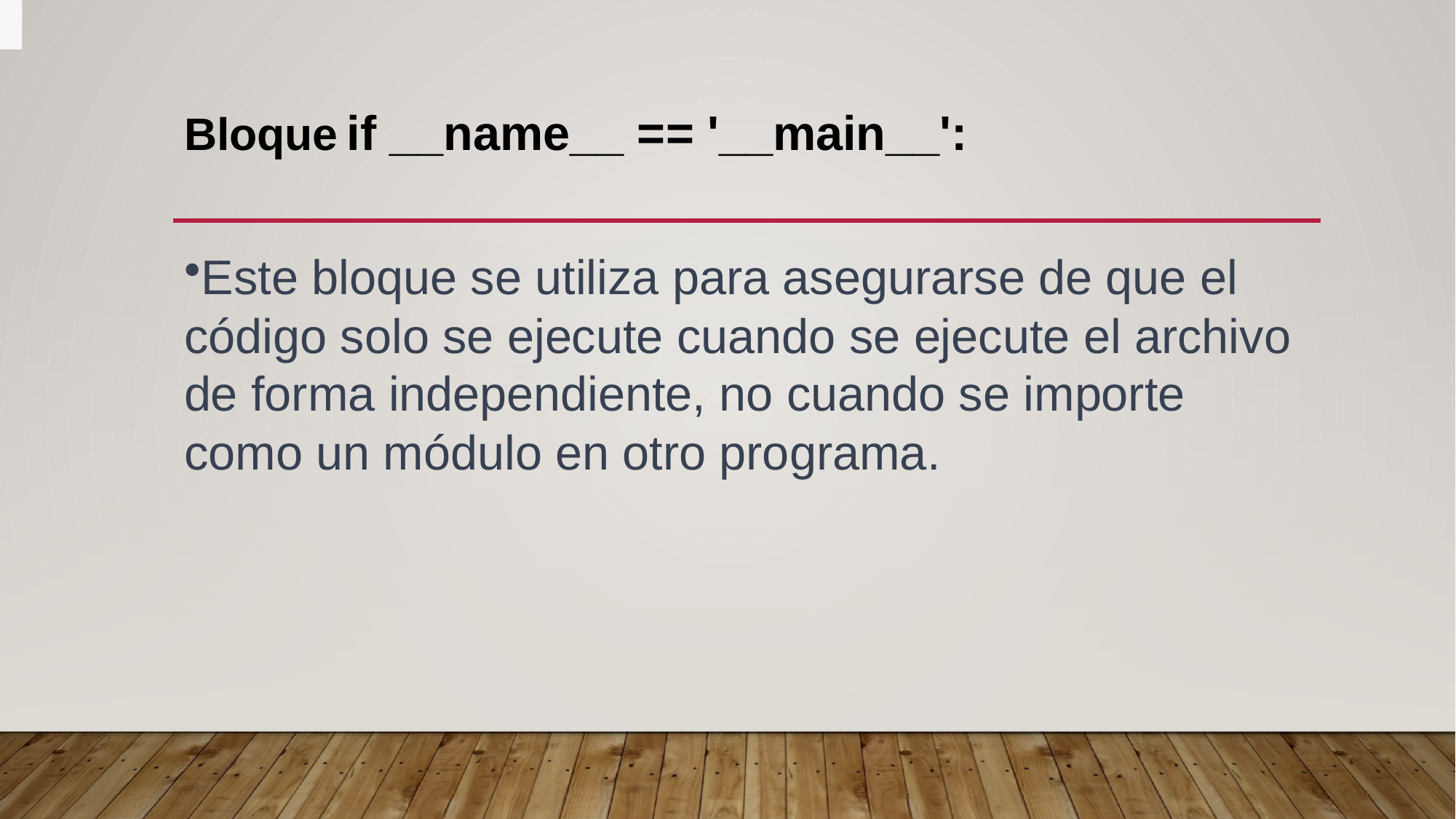

# Bloque if __name__ == '__main__':
Este bloque se utiliza para asegurarse de que el código solo se ejecute cuando se ejecute el archivo de forma independiente, no cuando se importe como un módulo en otro programa.